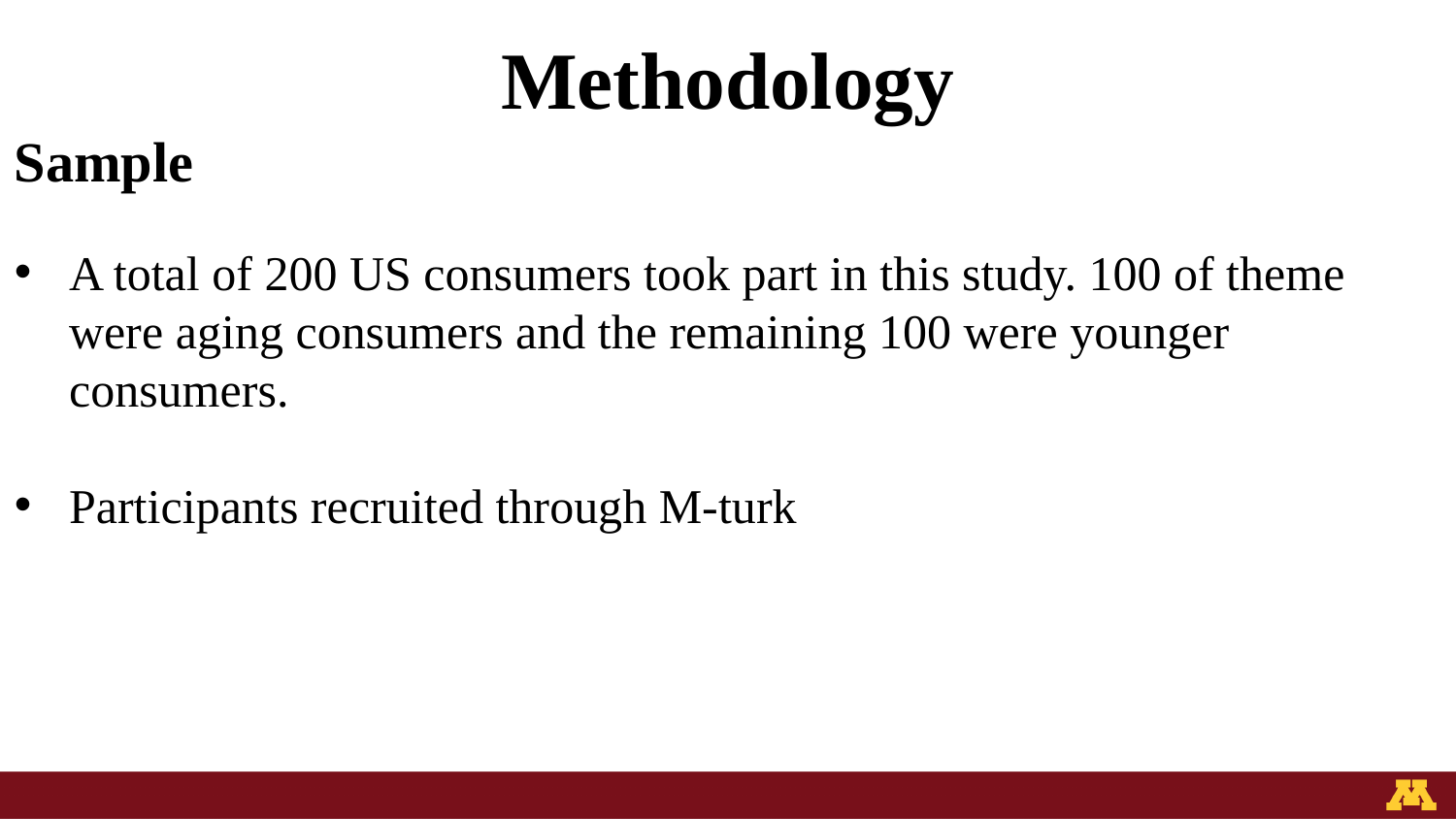

Methodology
Sample

A total of 200 US consumers took part in this study. 100 of theme were aging consumers and the remaining 100 were younger consumers.

Participants recruited through M-turk